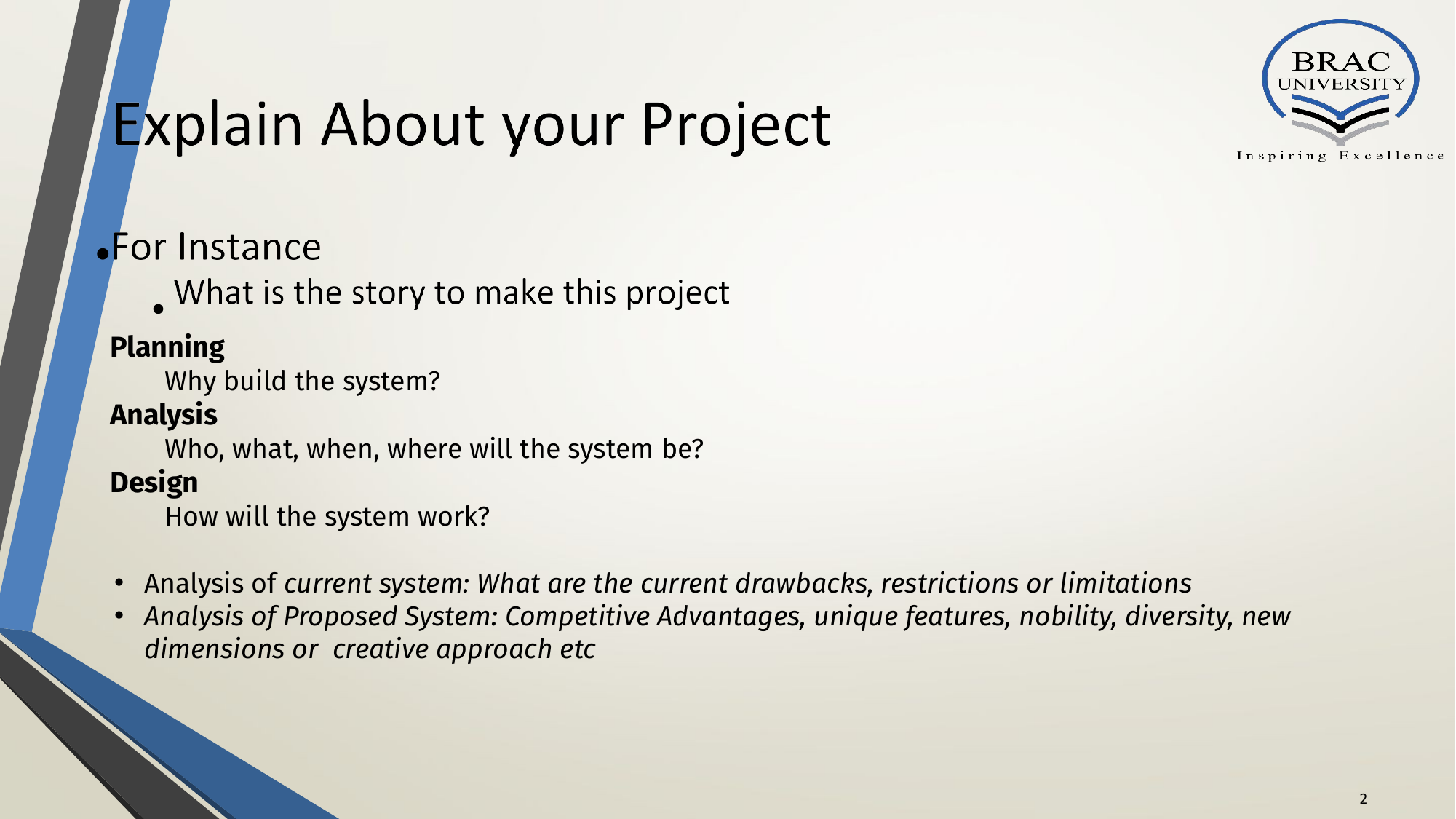

•
•
Planning
Why build the system?
Analysis
Who, what, when, where will the system be?
Design
How will the system work?

Analysis of current system: What are the current drawbacks, restrictions or limitations
Analysis of Proposed System: Competitive Advantages, unique features, nobility, diversity, new dimensions or  creative approach etc

2